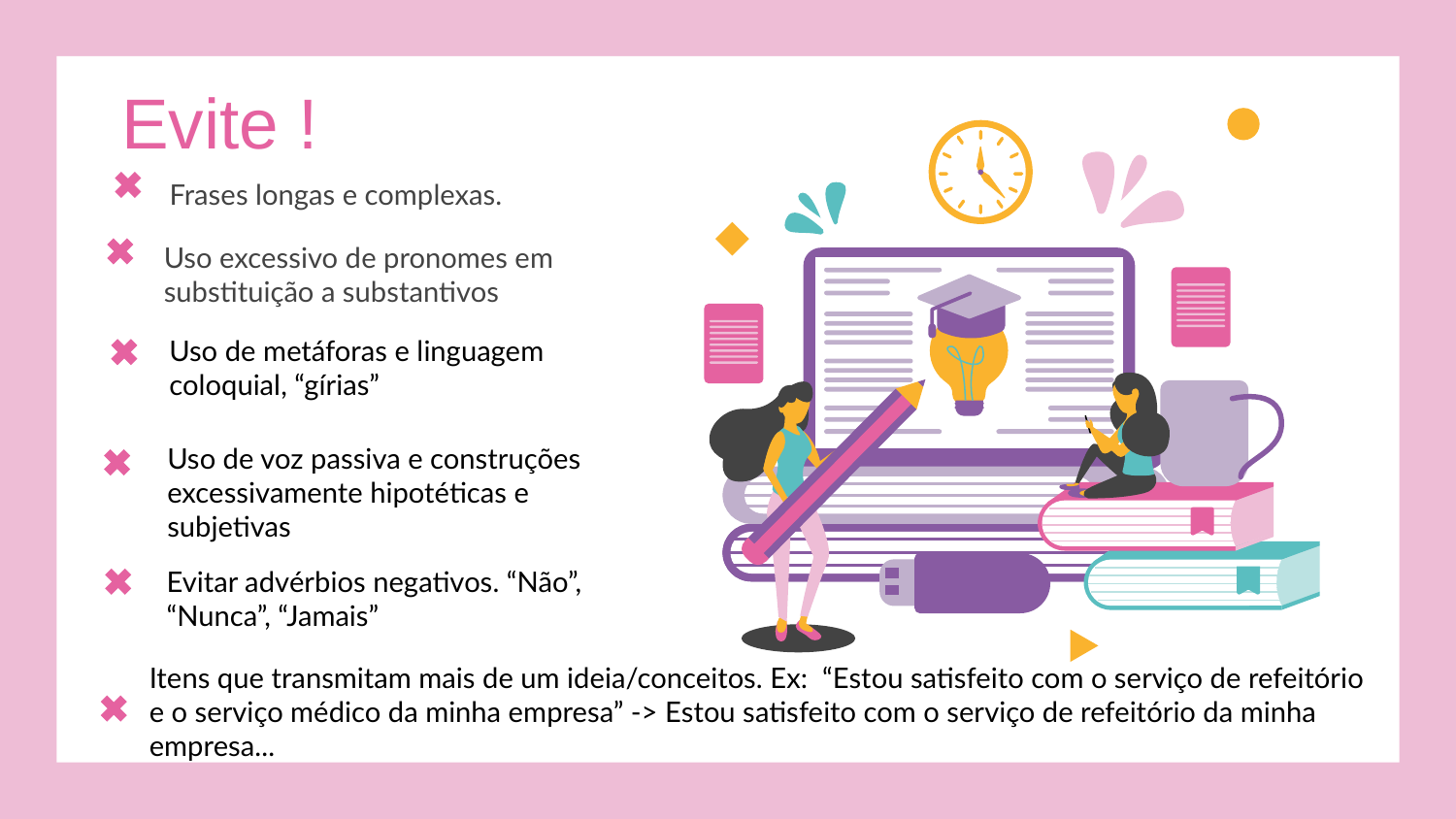

# Evite !

Frases longas e complexas.

Uso excessivo de pronomes em substituição a substantivos

Uso de metáforas e linguagem coloquial, “gírias”

Uso de voz passiva e construções excessivamente hipotéticas e subjetivas

Evitar advérbios negativos. “Não”, “Nunca”, “Jamais”

Itens que transmitam mais de um ideia/conceitos. Ex:  “Estou satisfeito com o serviço de refeitório e o serviço médico da minha empresa” -> Estou satisfeito com o serviço de refeitório da minha empresa...